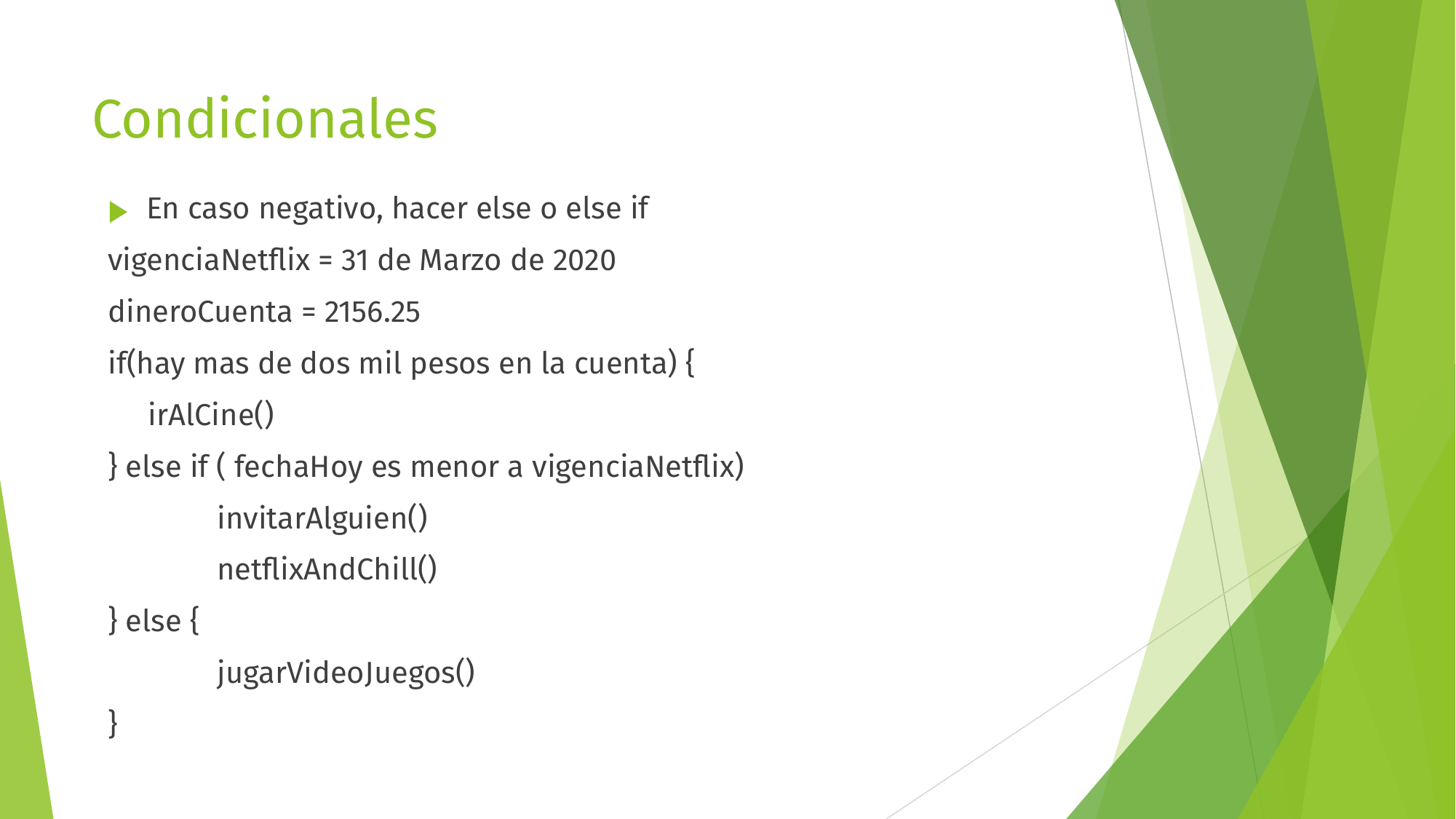

# Condicionales
En caso negativo, hacer else o else if
vigenciaNetflix = 31 de Marzo de 2020
dineroCuenta = 2156.25
if(hay mas de dos mil pesos en la cuenta) {
     irAlCine()
} else if ( fechaHoy es menor a vigenciaNetflix)
	invitarAlguien()
	netflixAndChill()
} else {
	jugarVideoJuegos()
}